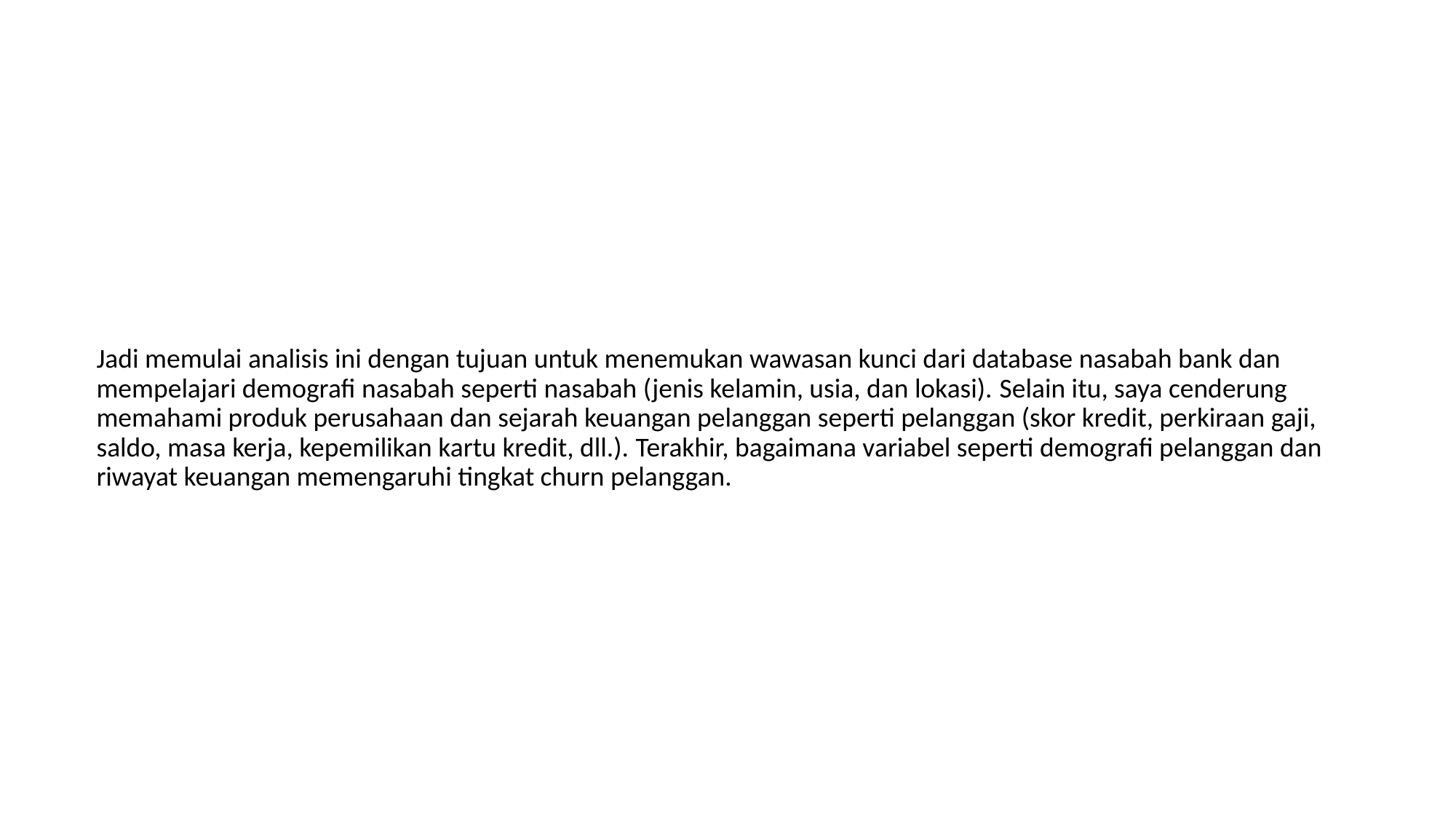

# Jadi memulai analisis ini dengan tujuan untuk menemukan wawasan kunci dari database nasabah bank dan mempelajari demografi nasabah seperti nasabah (jenis kelamin, usia, dan lokasi). Selain itu, saya cenderung memahami produk perusahaan dan sejarah keuangan pelanggan seperti pelanggan (skor kredit, perkiraan gaji, saldo, masa kerja, kepemilikan kartu kredit, dll.). Terakhir, bagaimana variabel seperti demografi pelanggan dan riwayat keuangan memengaruhi tingkat churn pelanggan.